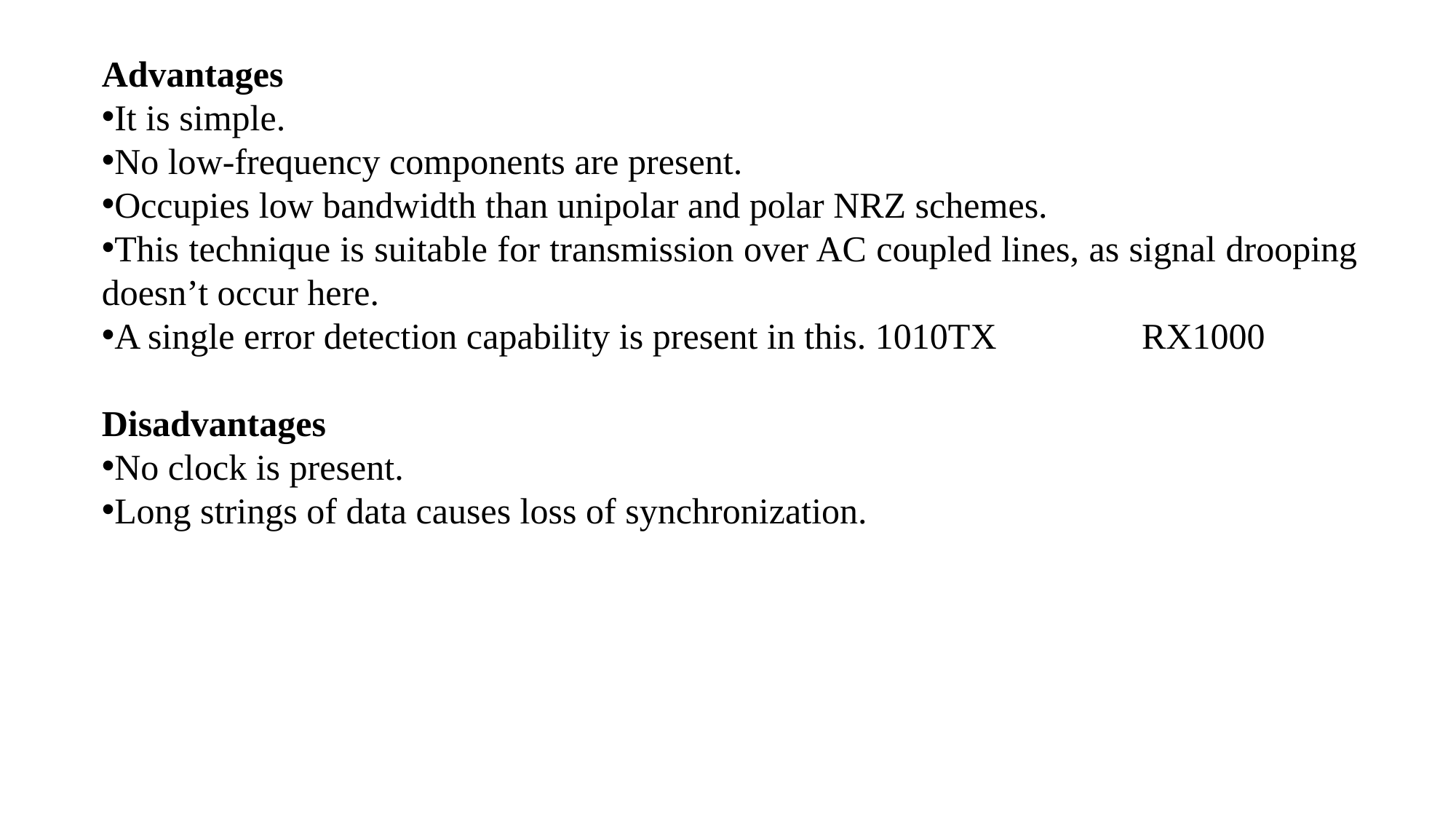

Advantages
It is simple.
No low-frequency components are present.
Occupies low bandwidth than unipolar and polar NRZ schemes.
This technique is suitable for transmission over AC coupled lines, as signal drooping doesn’t occur here.
A single error detection capability is present in this. 1010TX                RX1000

Disadvantages
No clock is present.
Long strings of data causes loss of synchronization.